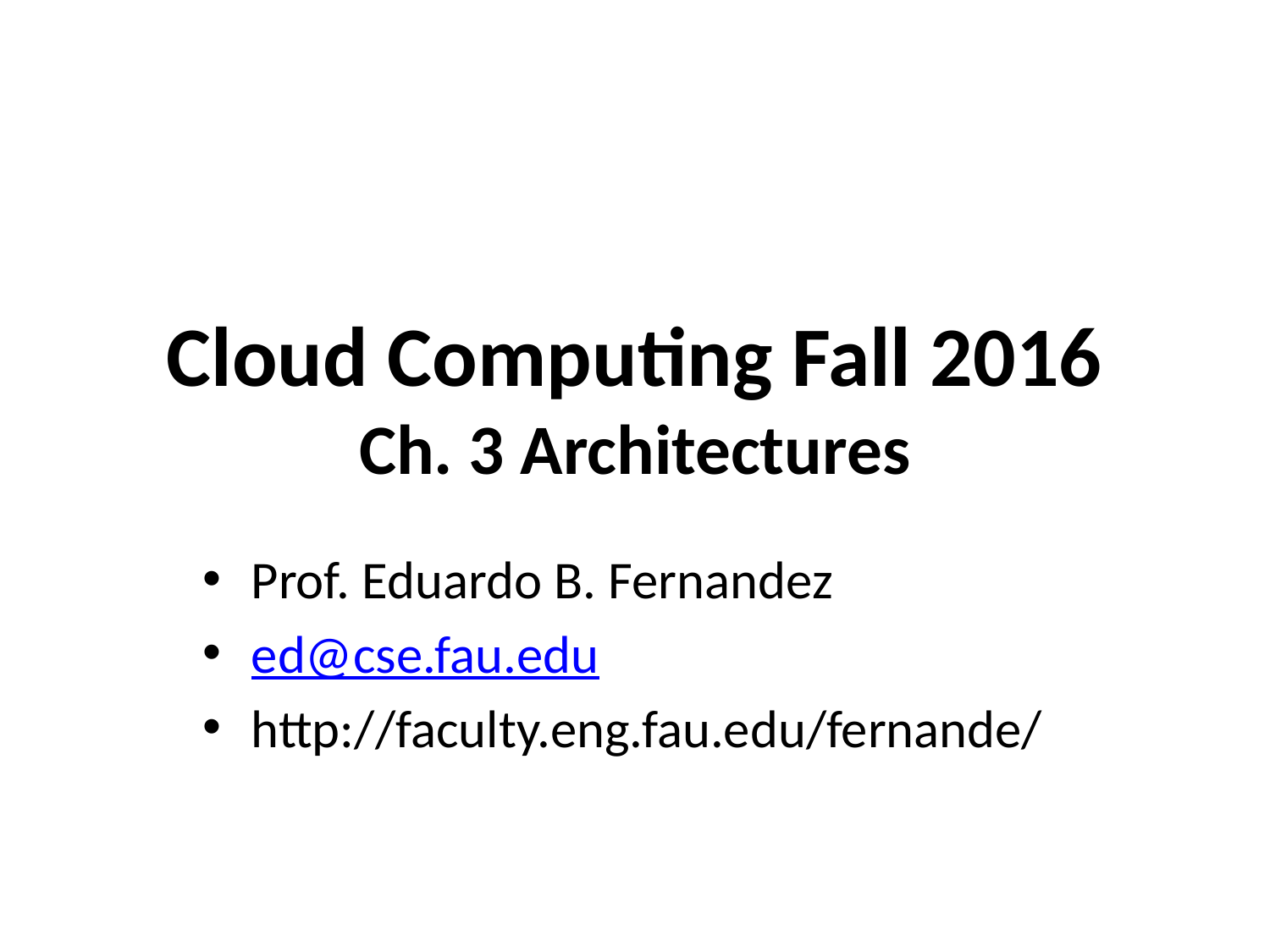

Cloud Computing Fall 2016
Ch. 3 Architectures
Prof. Eduardo B. Fernandez
ed@cse.fau.edu
http://faculty.eng.fau.edu/fernande/